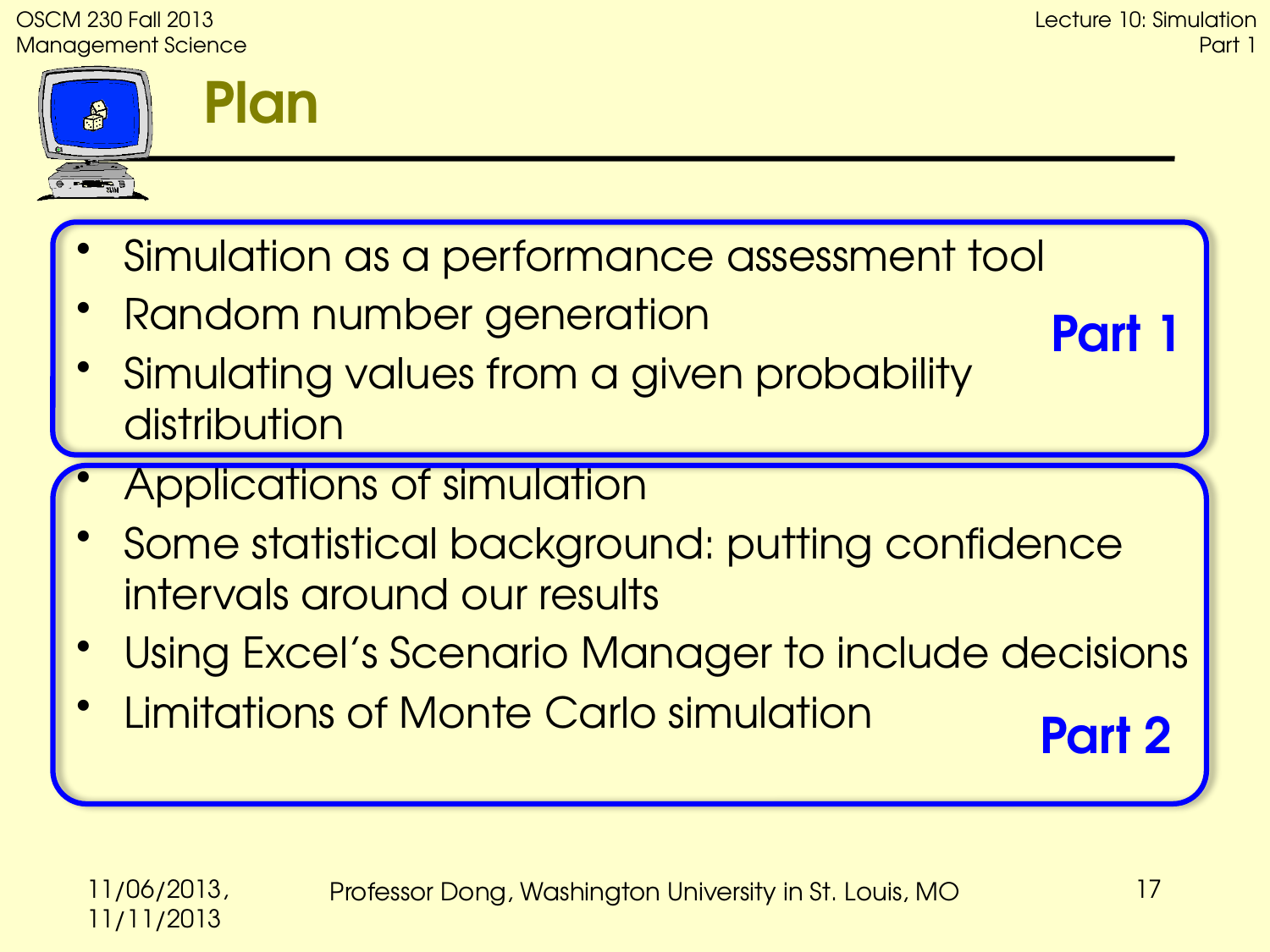

# Plan

Simulation as a performance assessment tool
Random number generation
Simulating values from a given probability distribution
Applications of simulation
Some statistical background: putting confidence intervals around our results
Using Excel’s Scenario Manager to include decisions
Limitations of Monte Carlo simulation
Part 1

Part 2
11/06/2013, 11/11/2013
17